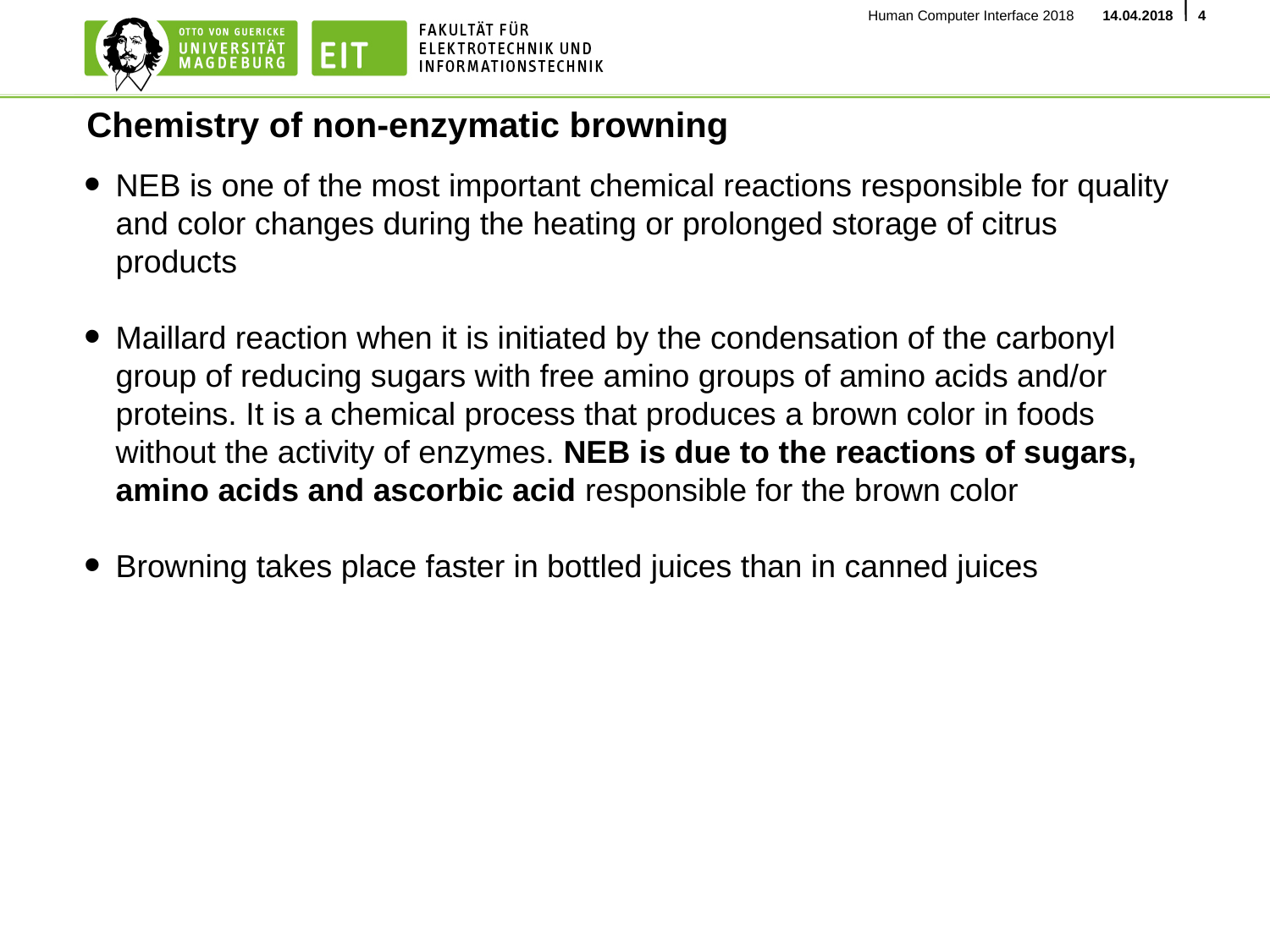

# Chemistry of non-enzymatic browning
NEB is one of the most important chemical reactions responsible for quality and color changes during the heating or prolonged storage of citrus products

Maillard reaction when it is initiated by the condensation of the carbonyl group of reducing sugars with free amino groups of amino acids and/or proteins. It is a chemical process that produces a brown color in foods without the activity of enzymes. NEB is due to the reactions of sugars, amino acids and ascorbic acid responsible for the brown color

Browning takes place faster in bottled juices than in canned juices